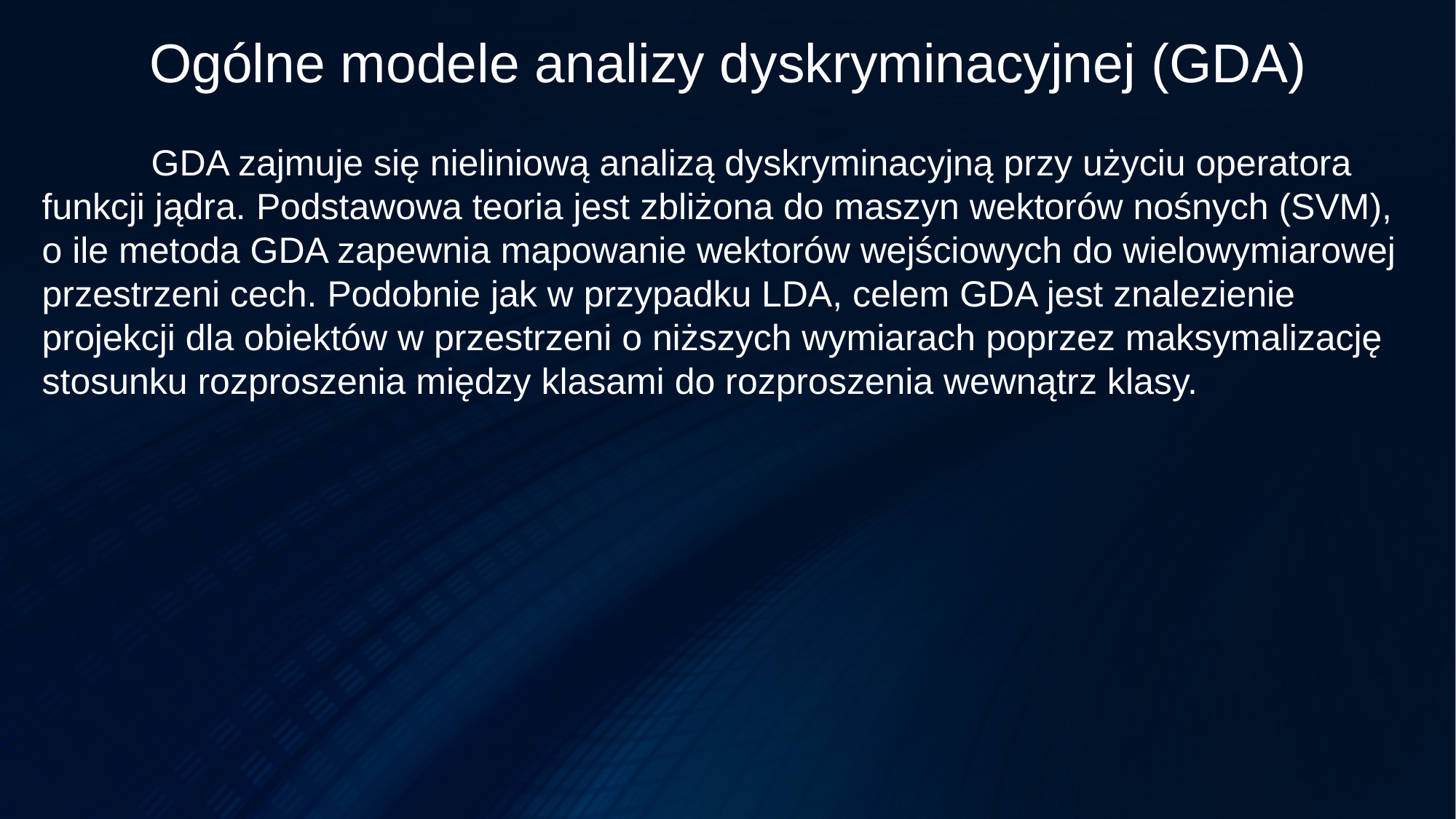

Ogólne modele analizy dyskryminacyjnej (GDA)
	GDA zajmuje się nieliniową analizą dyskryminacyjną przy użyciu operatora funkcji jądra. Podstawowa teoria jest zbliżona do maszyn wektorów nośnych (SVM), o ile metoda GDA zapewnia mapowanie wektorów wejściowych do wielowymiarowej przestrzeni cech. Podobnie jak w przypadku LDA, celem GDA jest znalezienie projekcji dla obiektów w przestrzeni o niższych wymiarach poprzez maksymalizację stosunku rozproszenia między klasami do rozproszenia wewnątrz klasy.